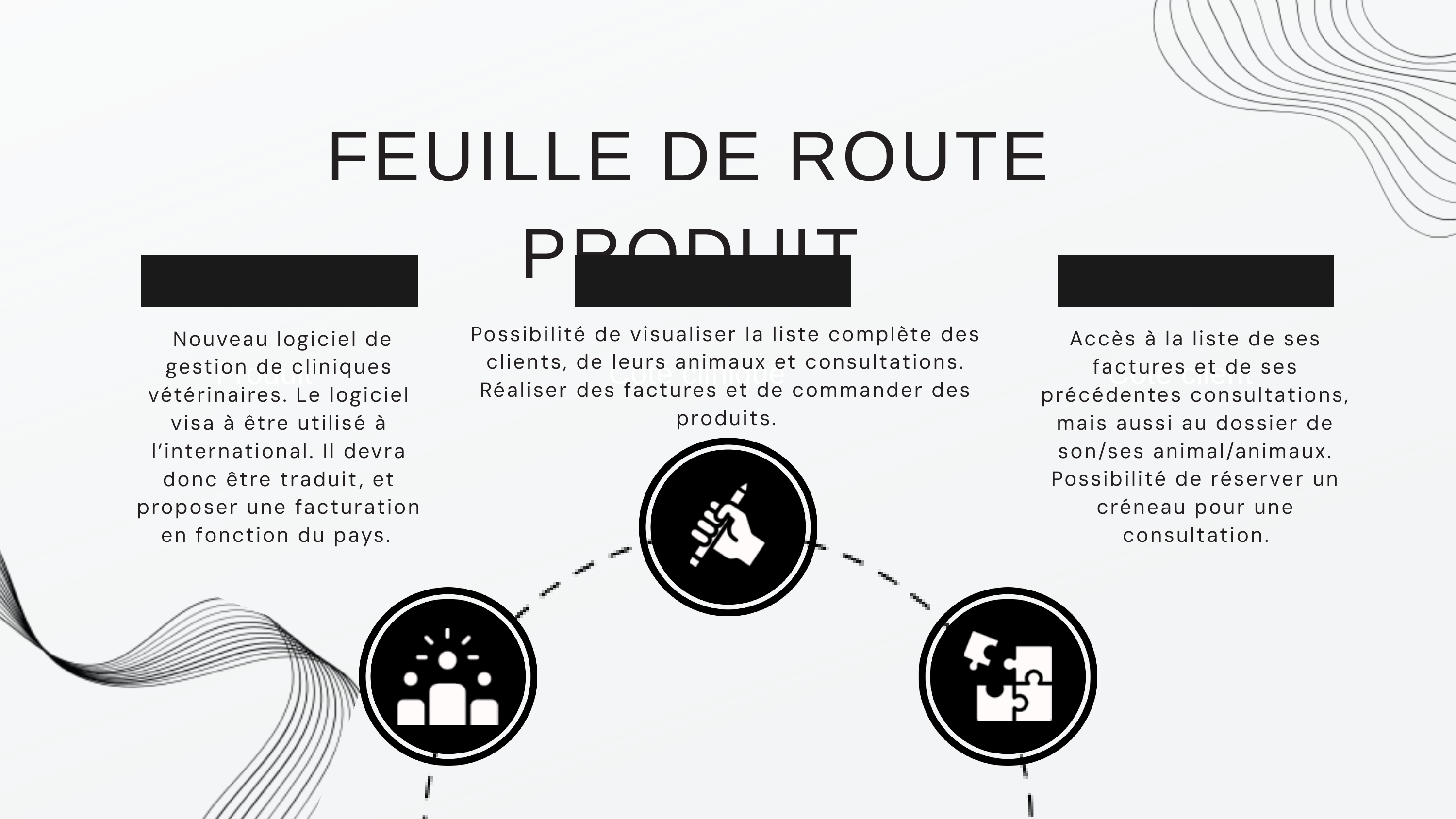

FEUILLE DE ROUTE PRODUIT

Produit

Côté clinique

Côté client
Possibilité de visualiser la liste complète des clients, de leurs animaux et consultations. Réaliser des factures et de commander des produits.
Accès à la liste de ses factures et de ses précédentes consultations, mais aussi au dossier de son/ses animal/animaux. Possibilité de réserver un créneau pour une consultation.
 Nouveau logiciel de gestion de cliniques vétérinaires. Le logiciel visa à être utilisé à l’international. Il devra donc être traduit, et proposer une facturation en fonction du pays.